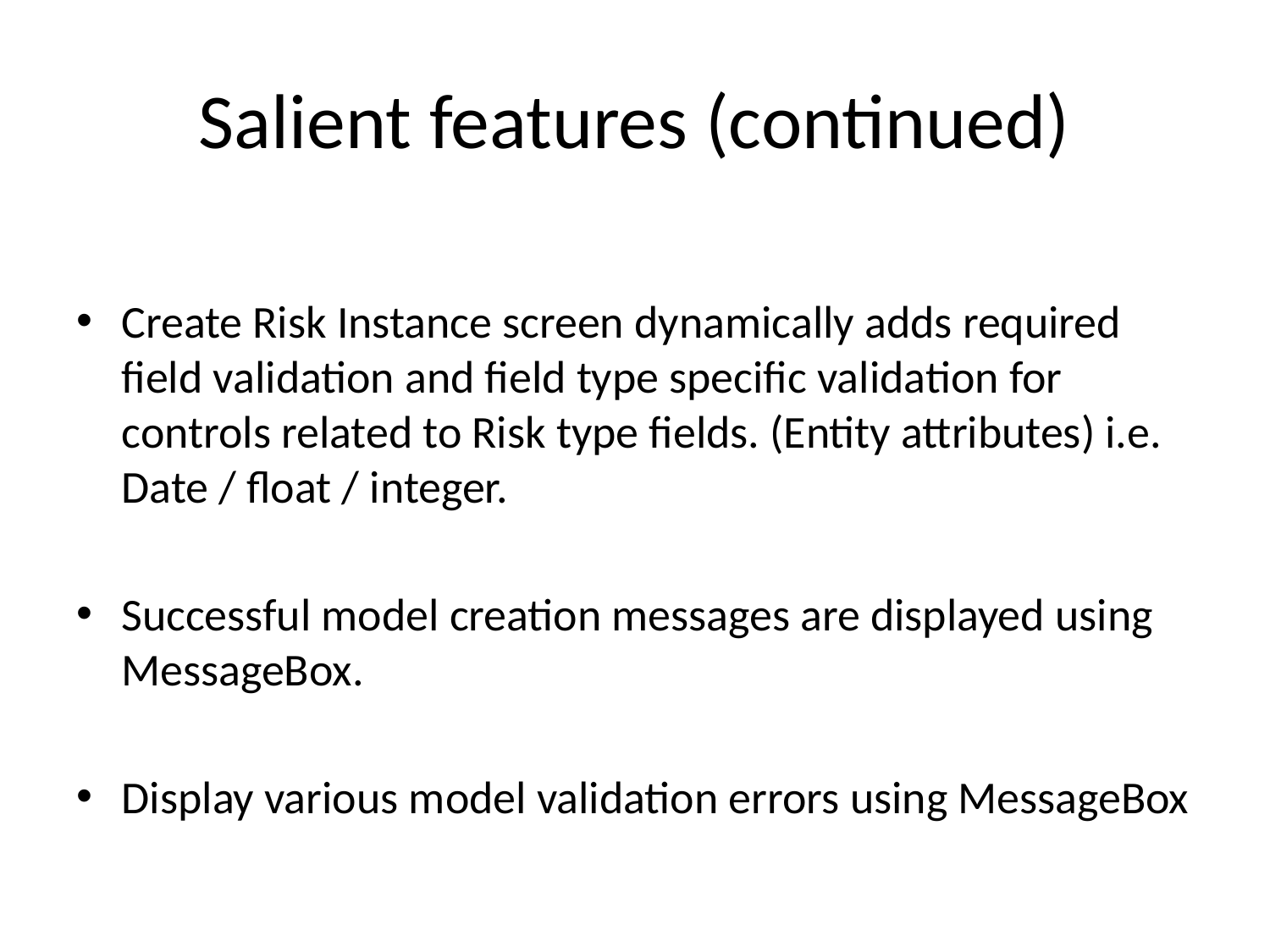

# Salient features (continued)

Create Risk Instance screen dynamically adds required field validation and field type specific validation for controls related to Risk type fields. (Entity attributes) i.e. Date / float / integer.

Successful model creation messages are displayed using MessageBox.

Display various model validation errors using MessageBox